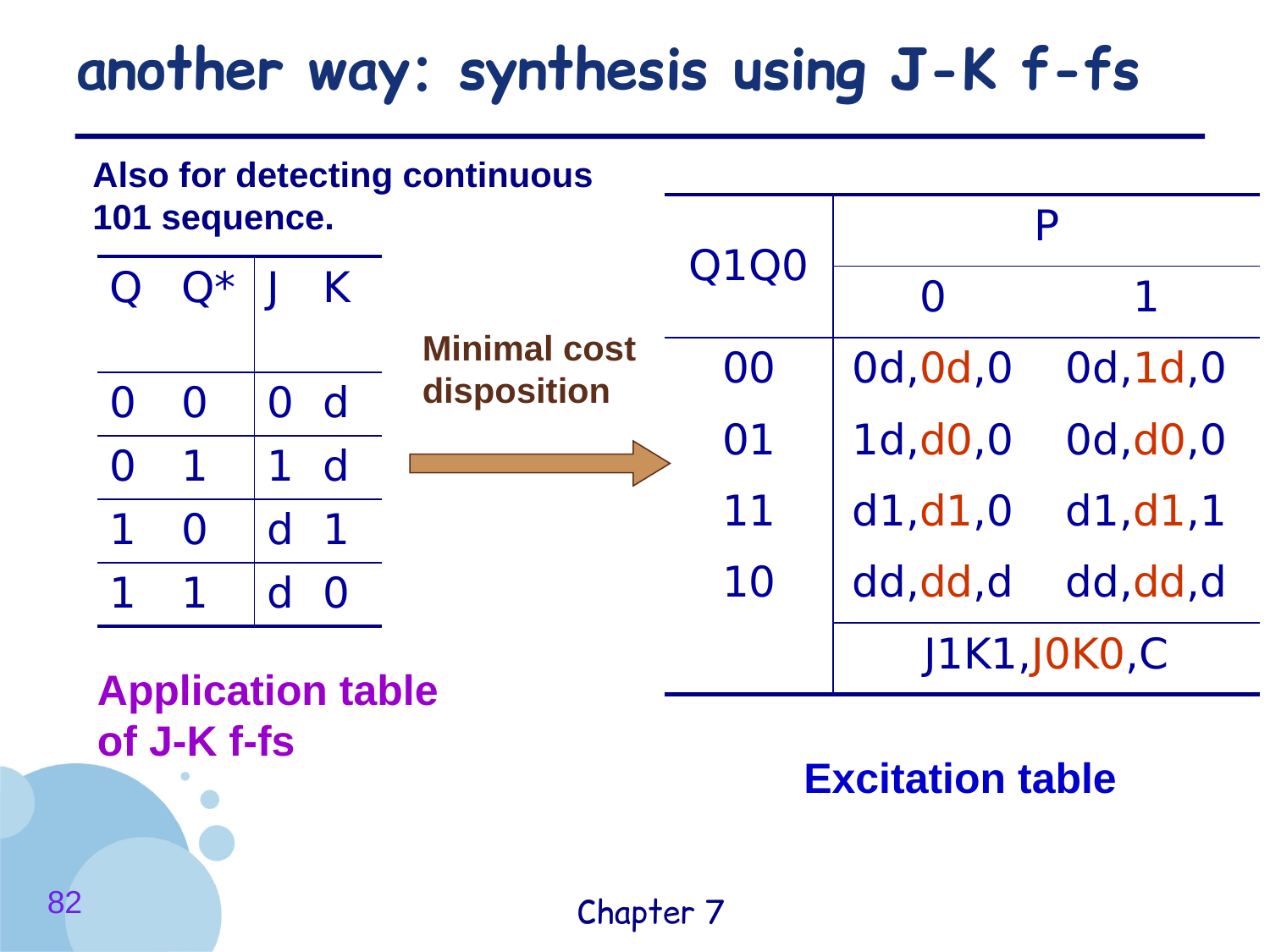

# another way: synthesis using J-K f-fs
Also for detecting continuous 101 sequence.
| Q1Q0 | P |  |
| --- | --- | --- |
|  | 0 | 1 |
| 00 | 0d,0d,0 | 0d,1d,0 |
| 01 | 1d,d0,0 | 0d,d0,0 |
| 11 | d1,d1,0 | d1,d1,1 |
| 10 | dd,dd,d | dd,dd,d |
|  | J1K1,J0K0,C |  |
| Q | Q\* | J | K |
| --- | --- | --- | --- |
| 0 | 0 | 0 | d |
| 0 | 1 | 1 | d |
| 1 | 0 | d | 1 |
| 1 | 1 | d | 0 |
Minimal cost disposition

Application table of J-K f-fs
Excitation table